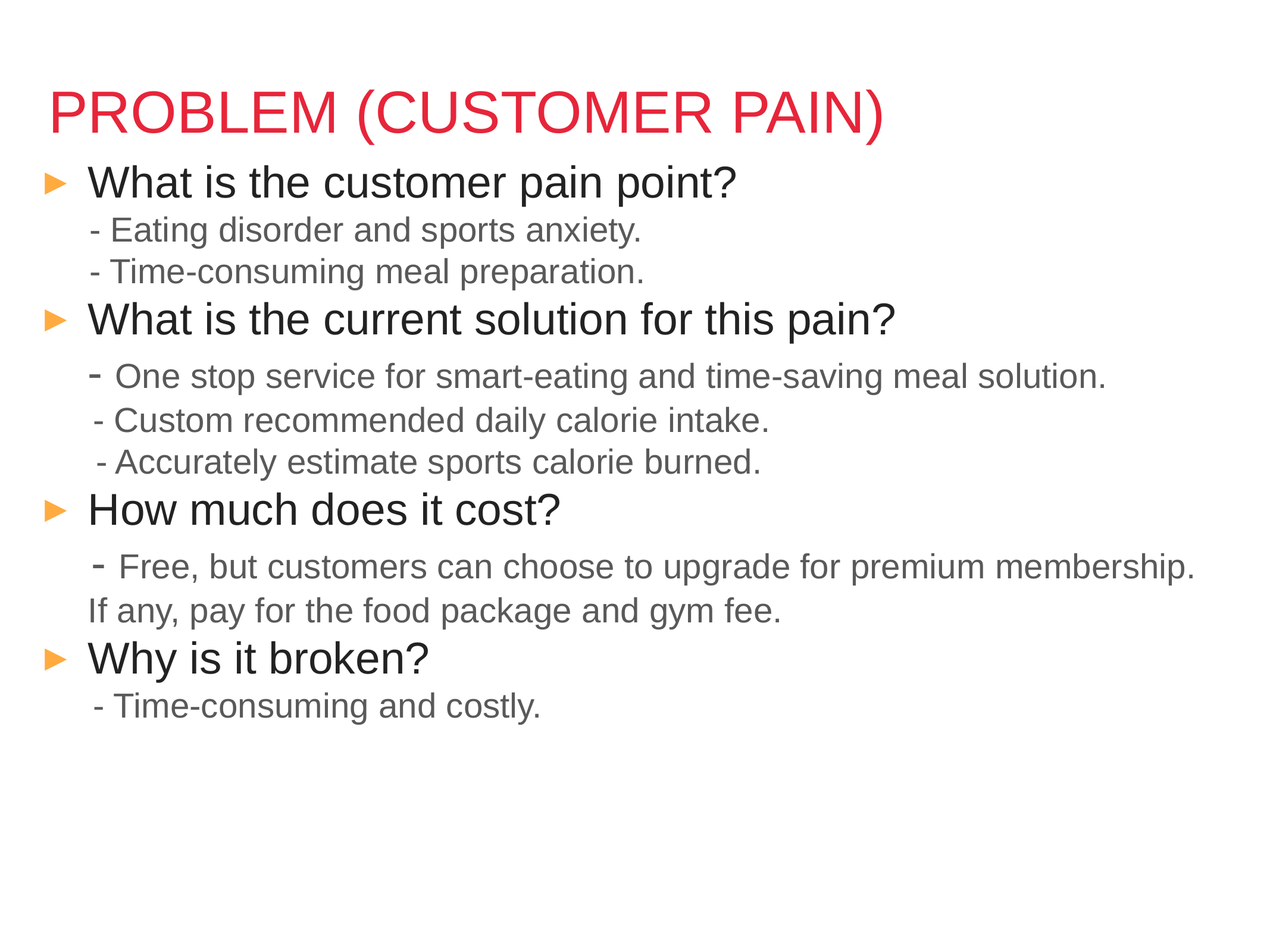

# PROBLEM (CUSTOMER PAIN)

What is the customer pain point?
- Eating disorder and sports anxiety.
- Time-consuming meal preparation.
What is the current solution for this pain?
	- One stop service for smart-eating and time-saving meal solution.
     - Custom recommended daily calorie intake.
   - Accurately estimate sports calorie burned.
How much does it cost?
  - Free, but customers can choose to upgrade for premium membership. If any, pay for the food package and gym fee.
Why is it broken?
     - Time-consuming and costly.